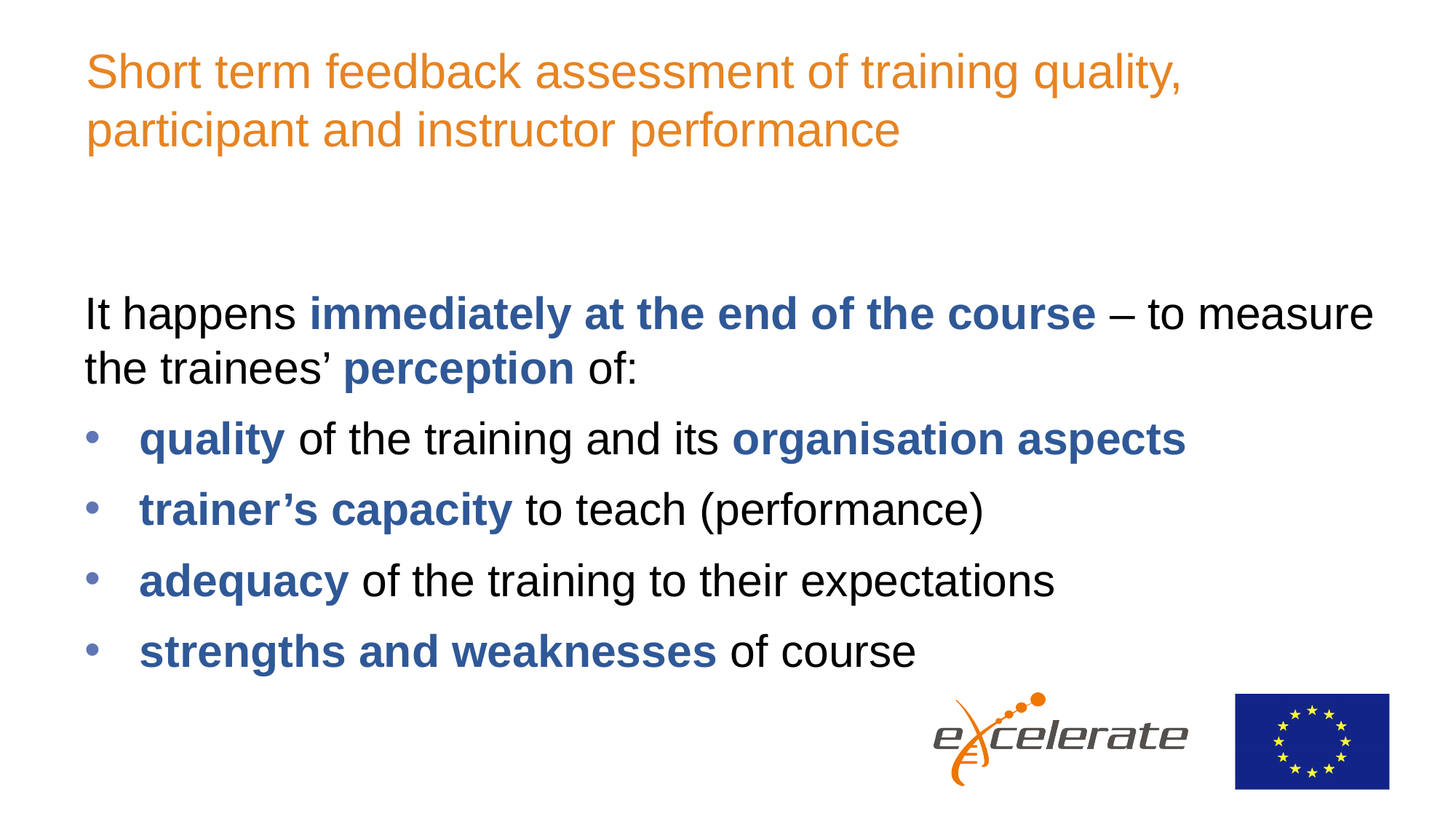

# Short term feedback assessment of training quality,
participant and instructor performance

It happens immediately at the end of the course – to measure the trainees’ perception of:
quality of the training and its organisation aspects
trainer’s capacity to teach (performance)
adequacy of the training to their expectations
strengths and weaknesses of course